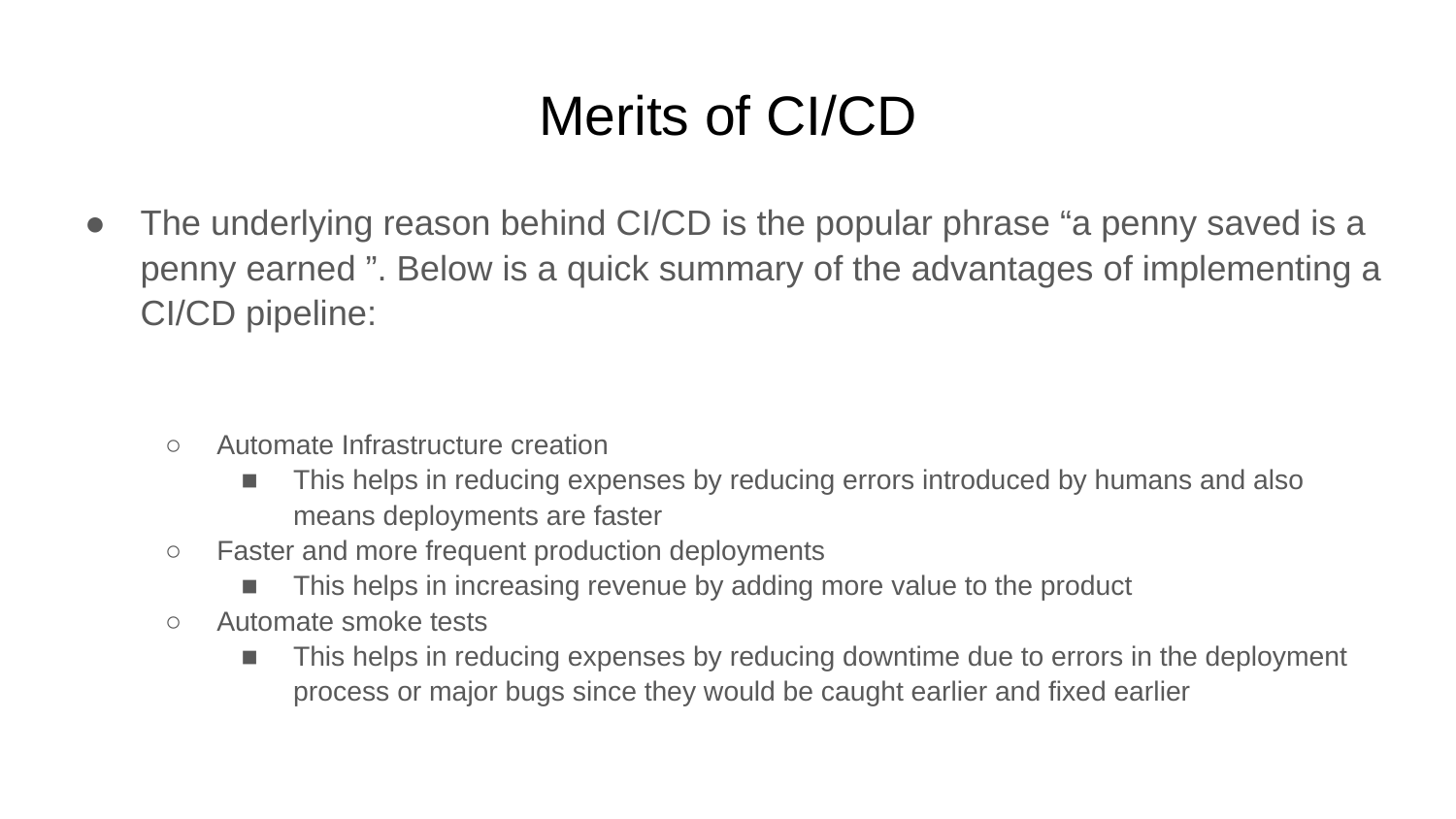

# Merits of CI/CD
The underlying reason behind CI/CD is the popular phrase “a penny saved is a penny earned ”. Below is a quick summary of the advantages of implementing a CI/CD pipeline:

Automate Infrastructure creation
This helps in reducing expenses by reducing errors introduced by humans and also means deployments are faster
Faster and more frequent production deployments
This helps in increasing revenue by adding more value to the product
Automate smoke tests
This helps in reducing expenses by reducing downtime due to errors in the deployment process or major bugs since they would be caught earlier and fixed earlier